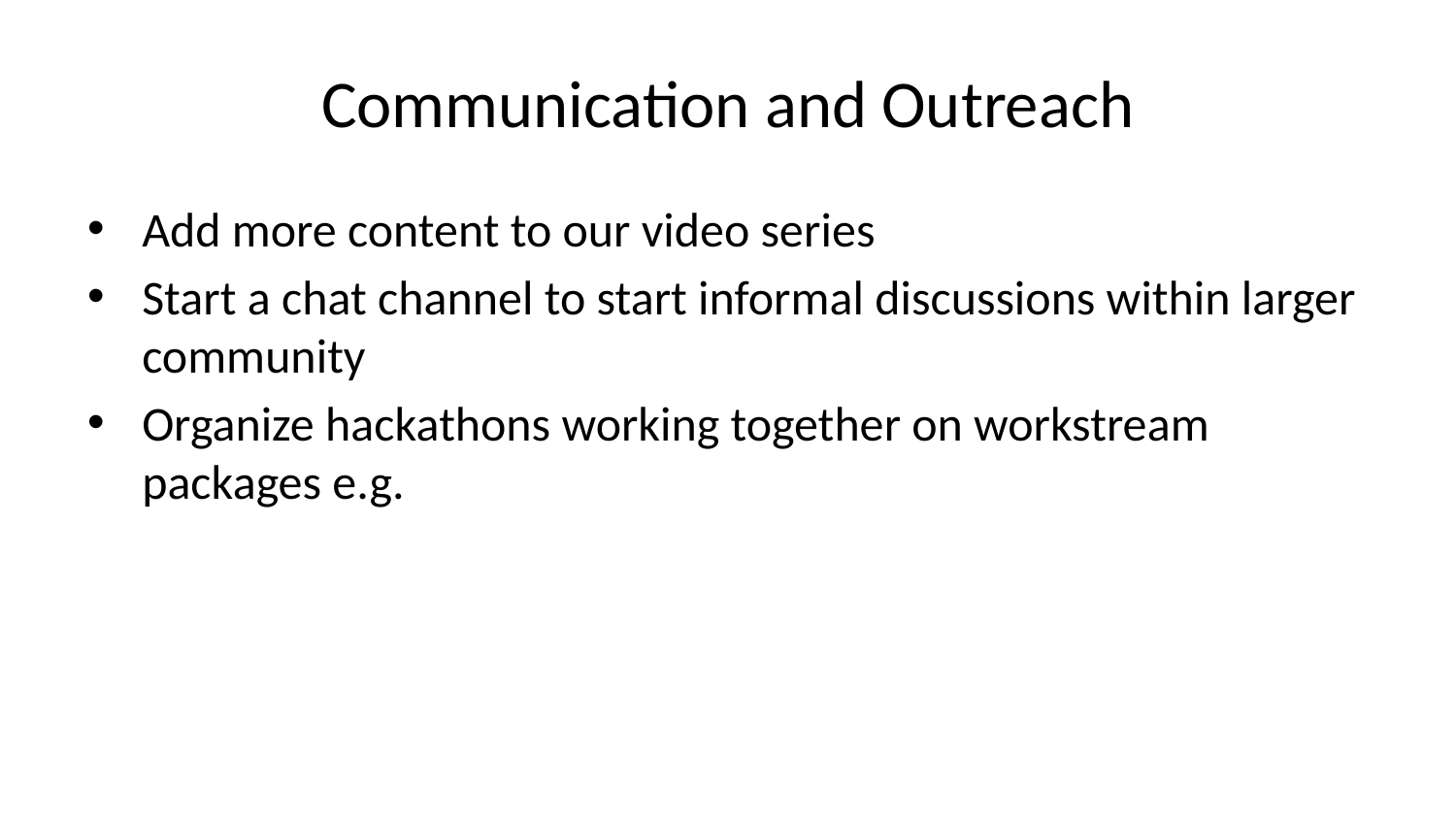

# Communication and Outreach
Add more content to our video series
Start a chat channel to start informal discussions within larger community
Organize hackathons working together on workstream packages e.g.